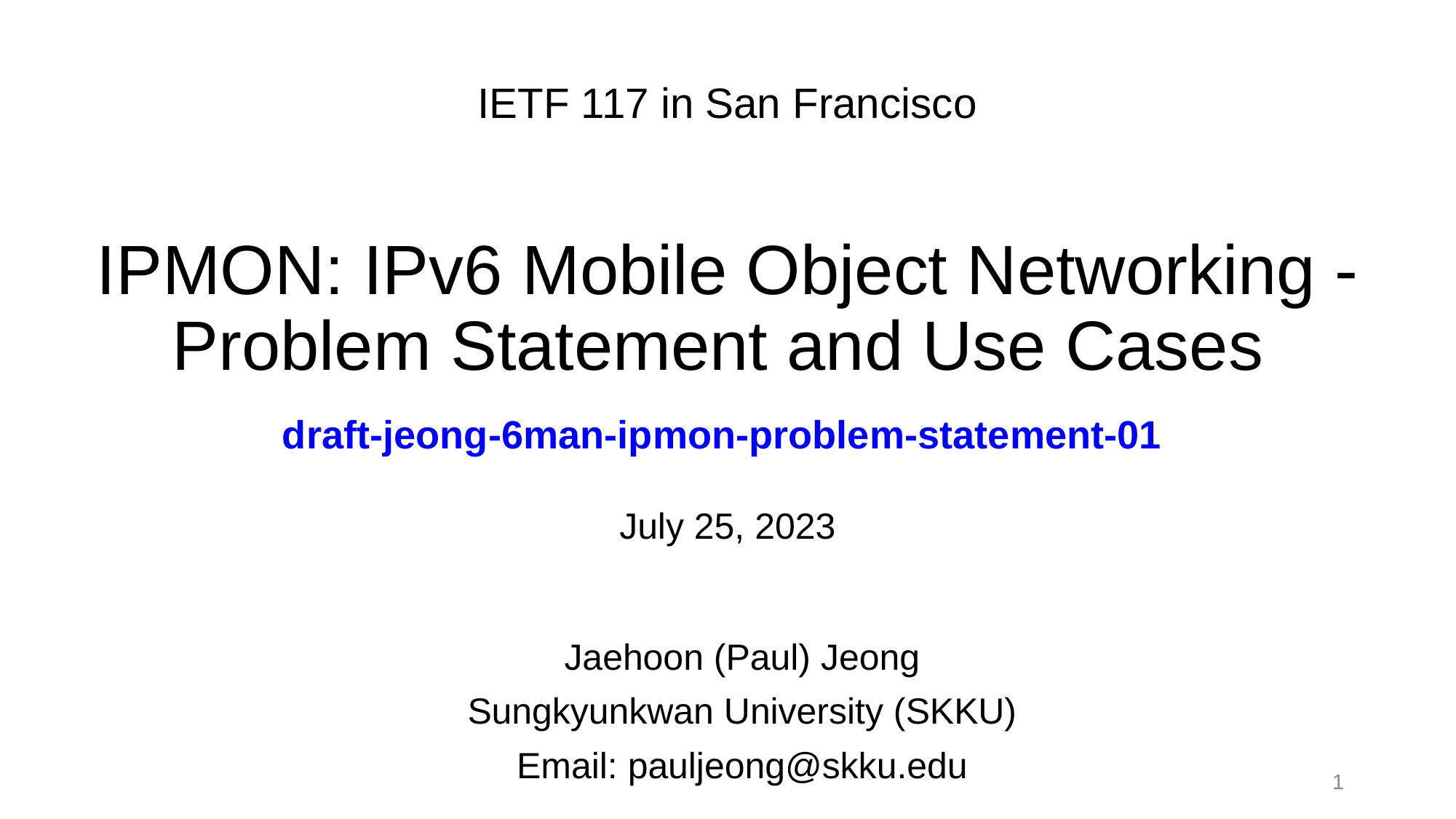

IETF 117 in San Francisco
# IPMON: IPv6 Mobile Object Networking - Problem Statement and Use Cases
draft-jeong-6man-ipmon-problem-statement-01
July 25, 2023
Jaehoon (Paul) Jeong
Sungkyunkwan University (SKKU)
Email: pauljeong@skku.edu
1